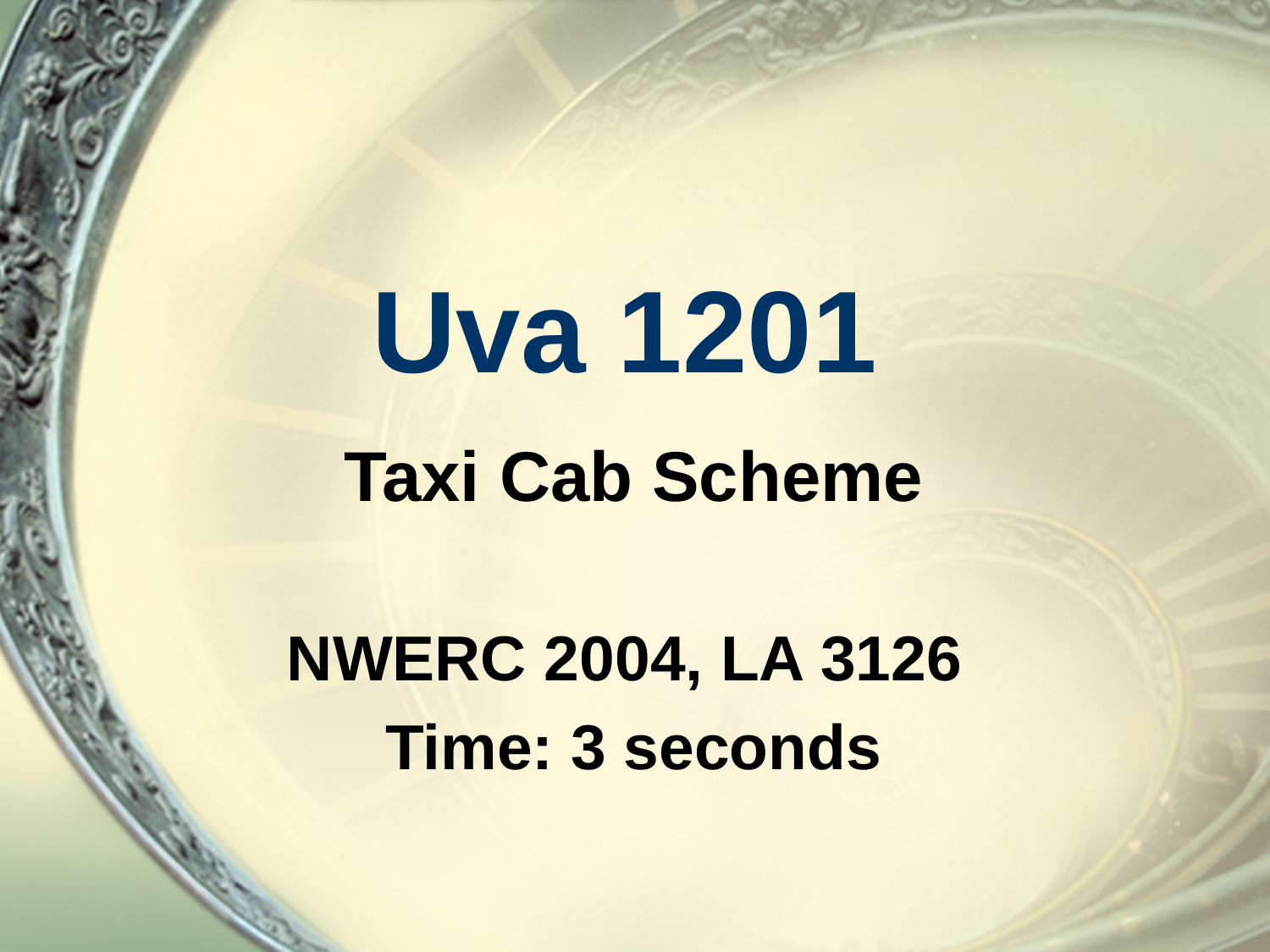

# Uva 1201
Taxi Cab Scheme

NWERC 2004, LA 3126
Time: 3 seconds